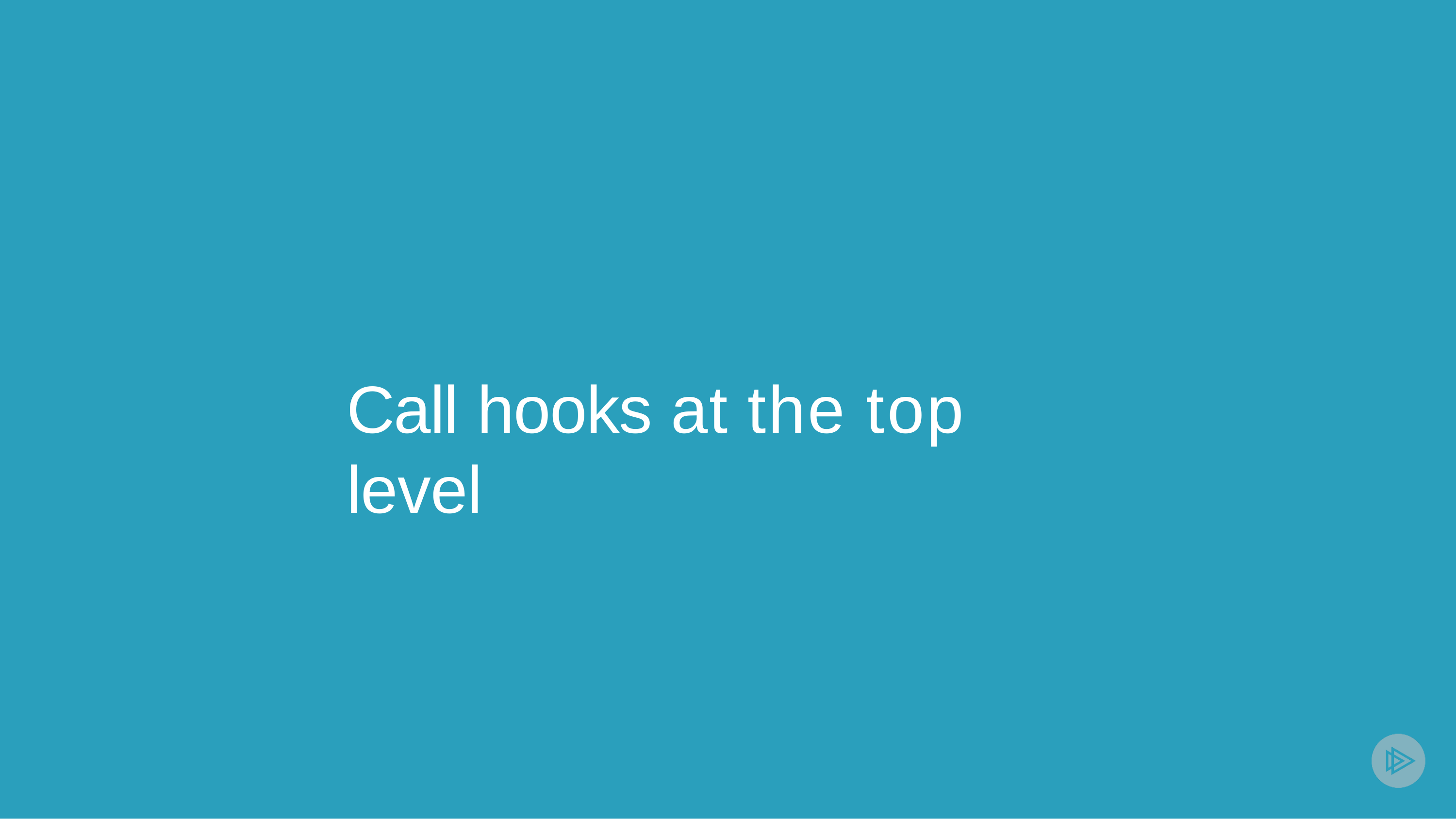

# Call hooks at the top level
3